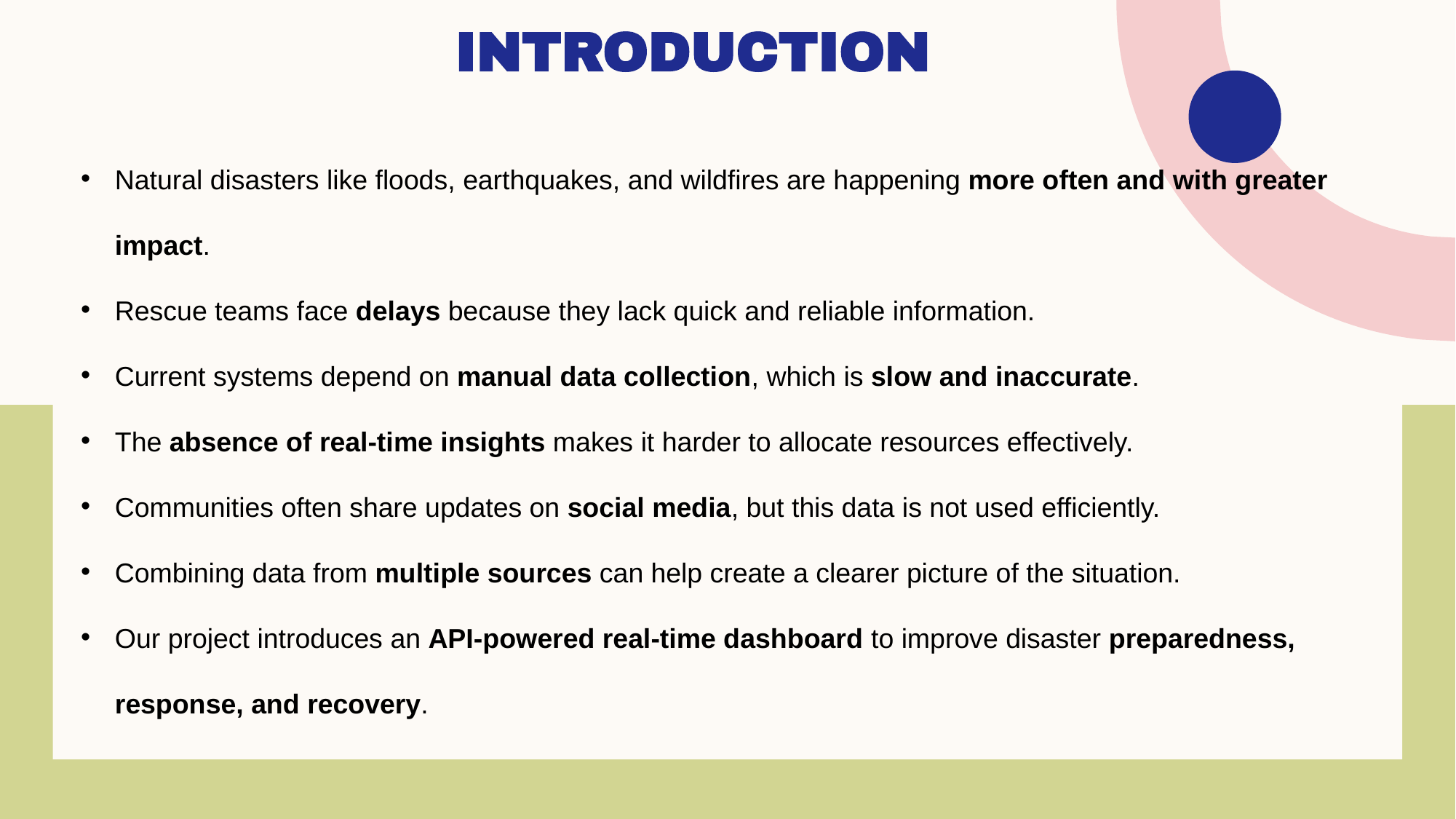

# introduction
Natural disasters like floods, earthquakes, and wildfires are happening more often and with greater impact.
Rescue teams face delays because they lack quick and reliable information.
Current systems depend on manual data collection, which is slow and inaccurate.
The absence of real-time insights makes it harder to allocate resources effectively.
Communities often share updates on social media, but this data is not used efficiently.
Combining data from multiple sources can help create a clearer picture of the situation.
Our project introduces an API-powered real-time dashboard to improve disaster preparedness, response, and recovery.